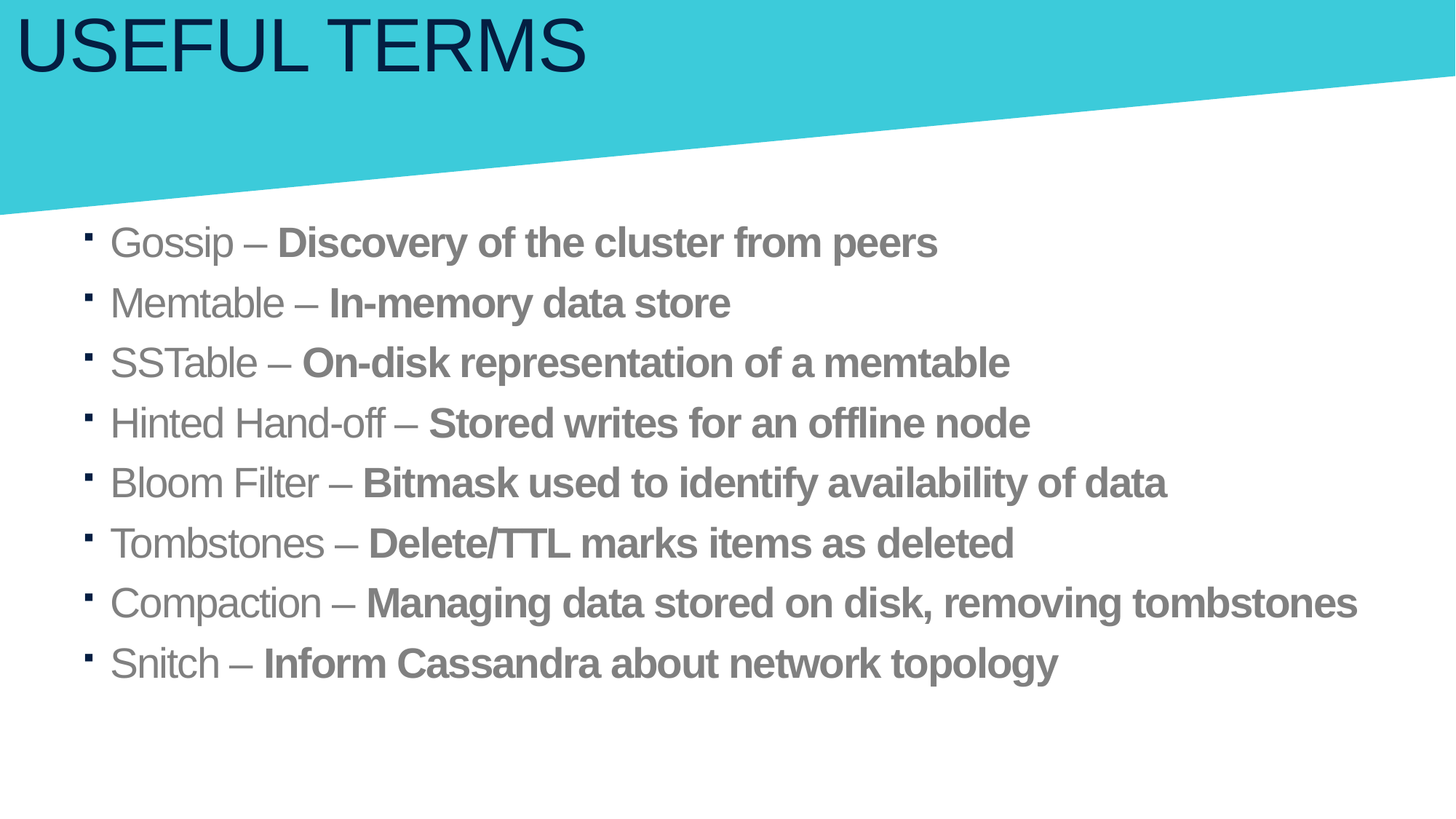

# Useful Terms
Gossip – Discovery of the cluster from peers
Memtable – In-memory data store
SSTable – On-disk representation of a memtable
Hinted Hand-off – Stored writes for an offline node
Bloom Filter – Bitmask used to identify availability of data
Tombstones – Delete/TTL marks items as deleted
Compaction – Managing data stored on disk, removing tombstones
Snitch – Inform Cassandra about network topology